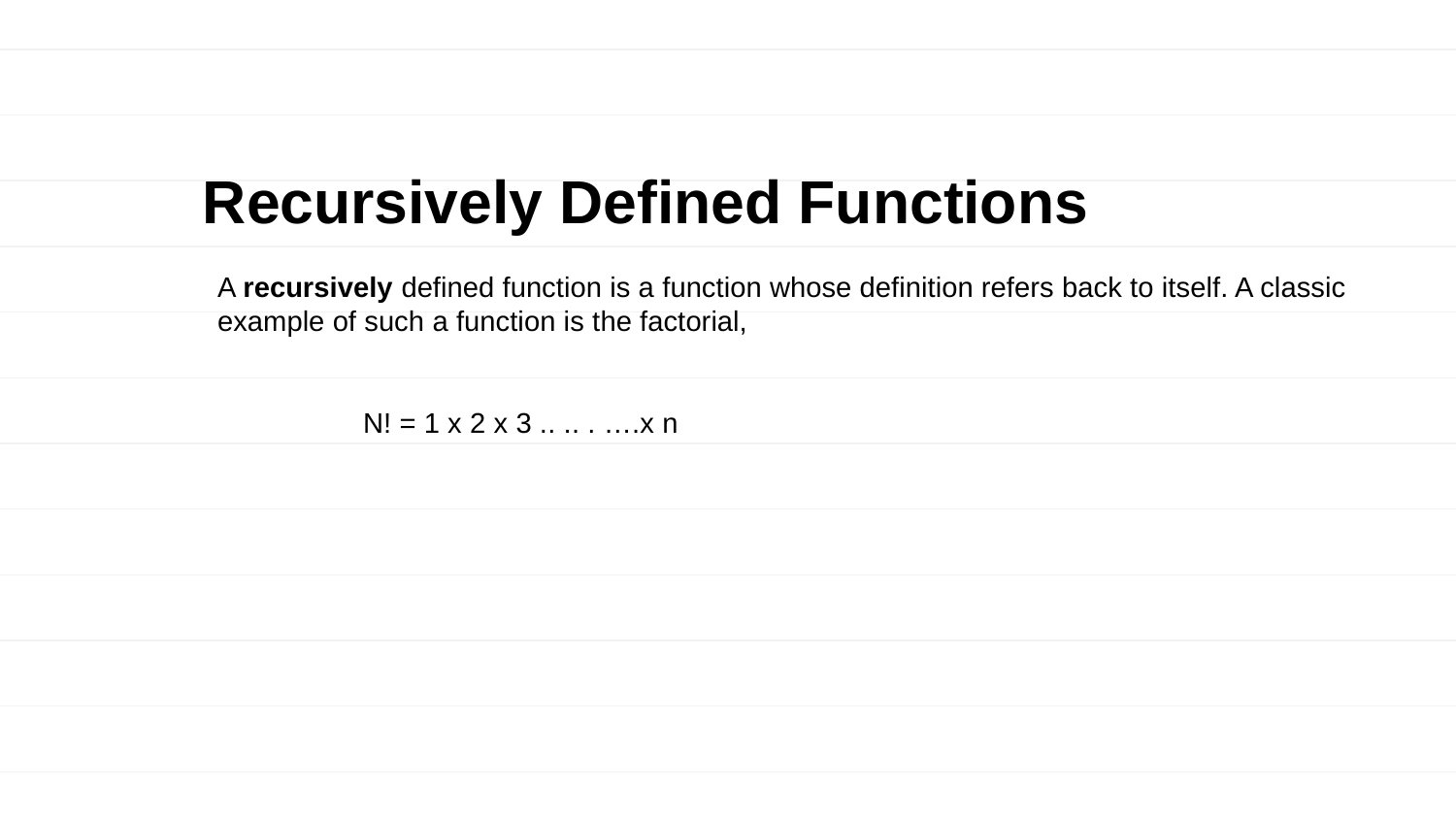

Recursively Defined Functions

A recursively defined function is a function whose definition refers back to itself. A classic example of such a function is the factorial,

	N! = 1 x 2 x 3 .. .. . ….x n